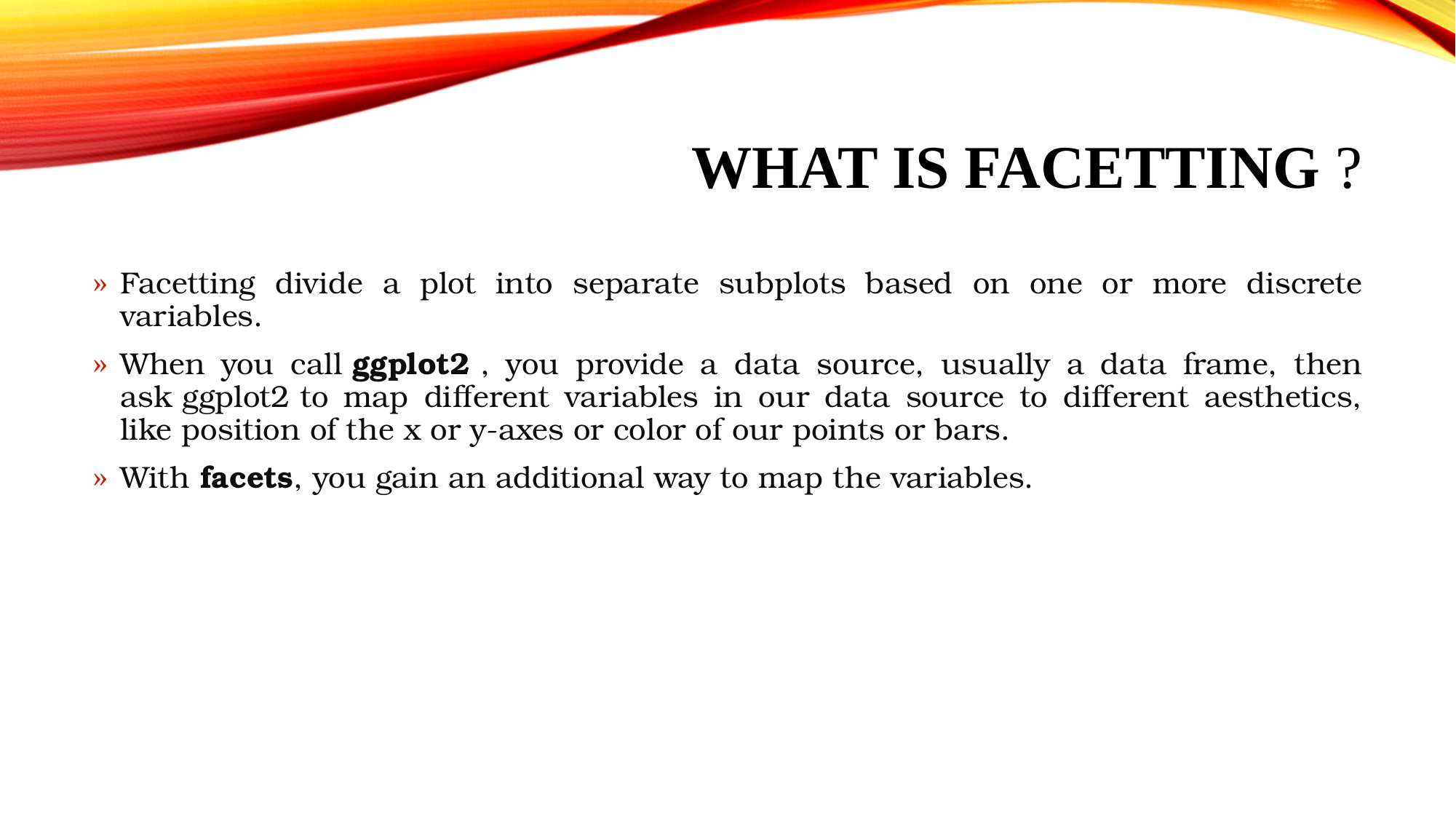

# What is Facetting ?
Facetting divide a plot into separate subplots based on one or more discrete variables.
When you call ggplot2 , you provide a data source, usually a data frame, then ask ggplot2 to map different variables in our data source to different aesthetics, like position of the x or y-axes or color of our points or bars.
With facets, you gain an additional way to map the variables.